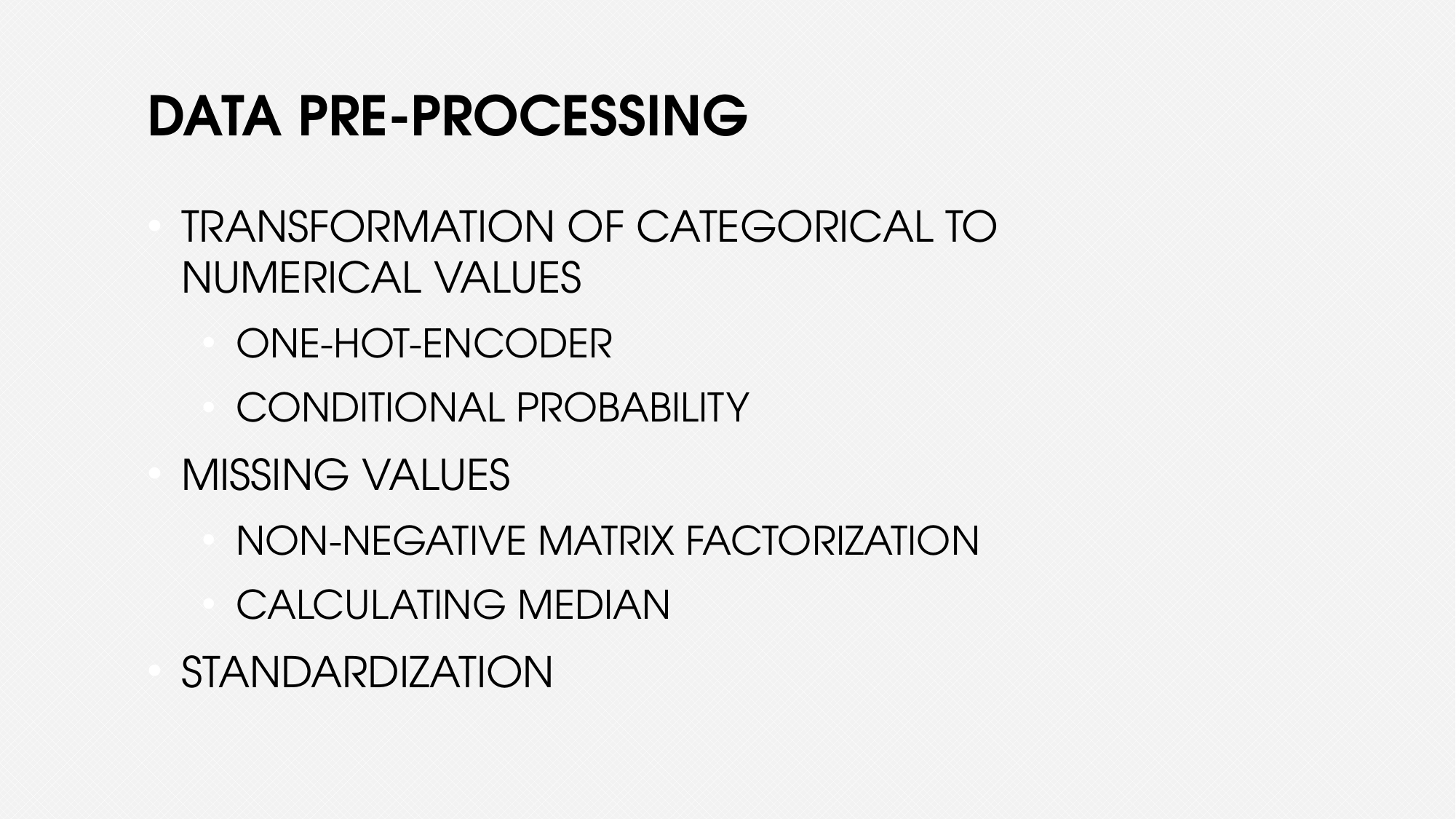

# Data Pre-processing
Transformation of Categorical to Numerical values
One-Hot-Encoder
Conditional Probability
Missing Values
Non-Negative Matrix Factorization
Calculating Median
Standardization